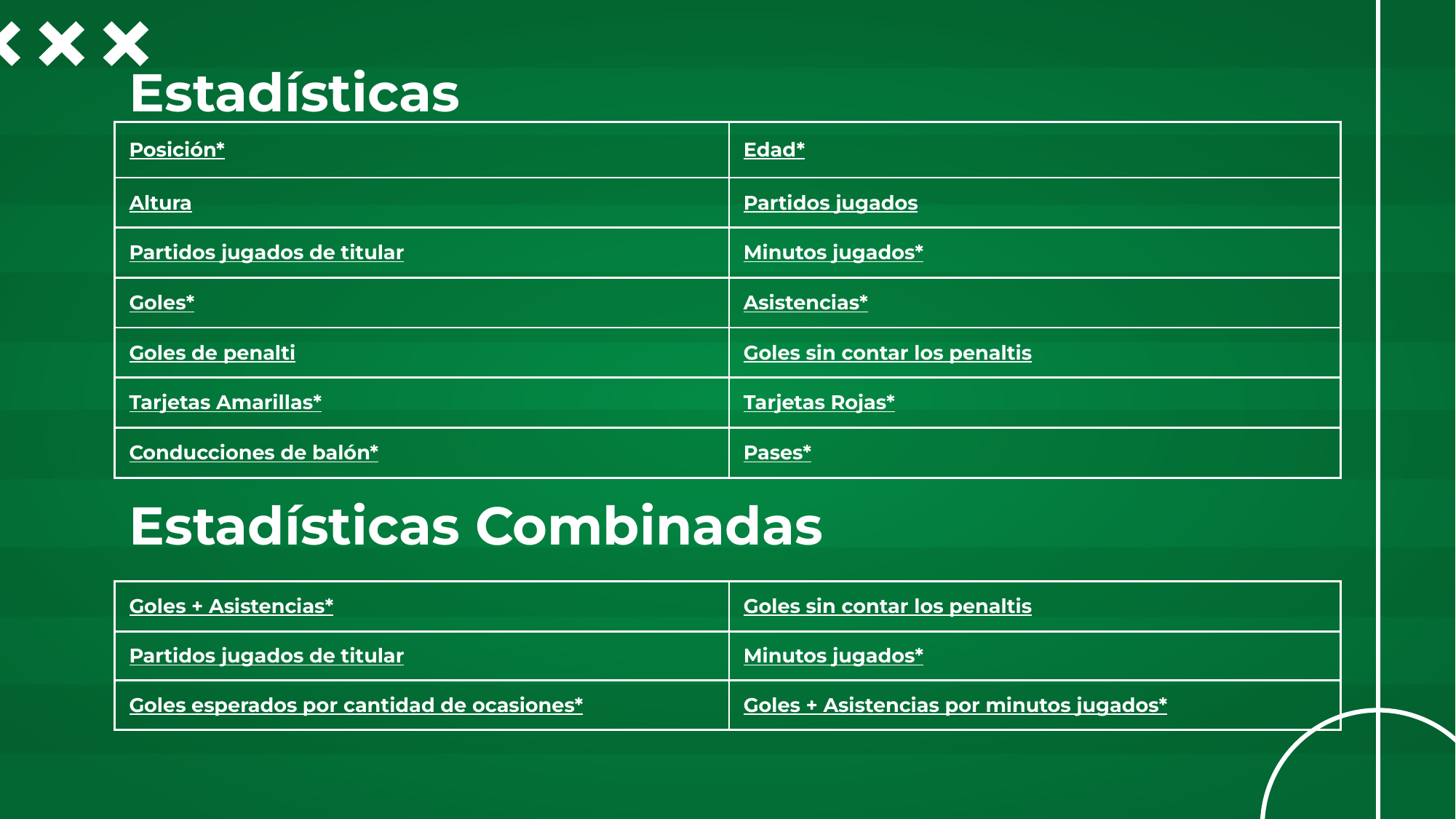

# Estadísticas
| Posición\* | Edad\* |
| --- | --- |
| Altura | Partidos jugados |
| Partidos jugados de titular | Minutos jugados\* |
| Goles\* | Asistencias\* |
| Goles de penalti | Goles sin contar los penaltis |
| Tarjetas Amarillas\* | Tarjetas Rojas\* |
| Conducciones de balón\* | Pases\* |
Estadísticas Combinadas
| Goles + Asistencias\* | Goles sin contar los penaltis |
| --- | --- |
| Partidos jugados de titular | Minutos jugados\* |
| Goles esperados por cantidad de ocasiones\* | Goles + Asistencias por minutos jugados\* |